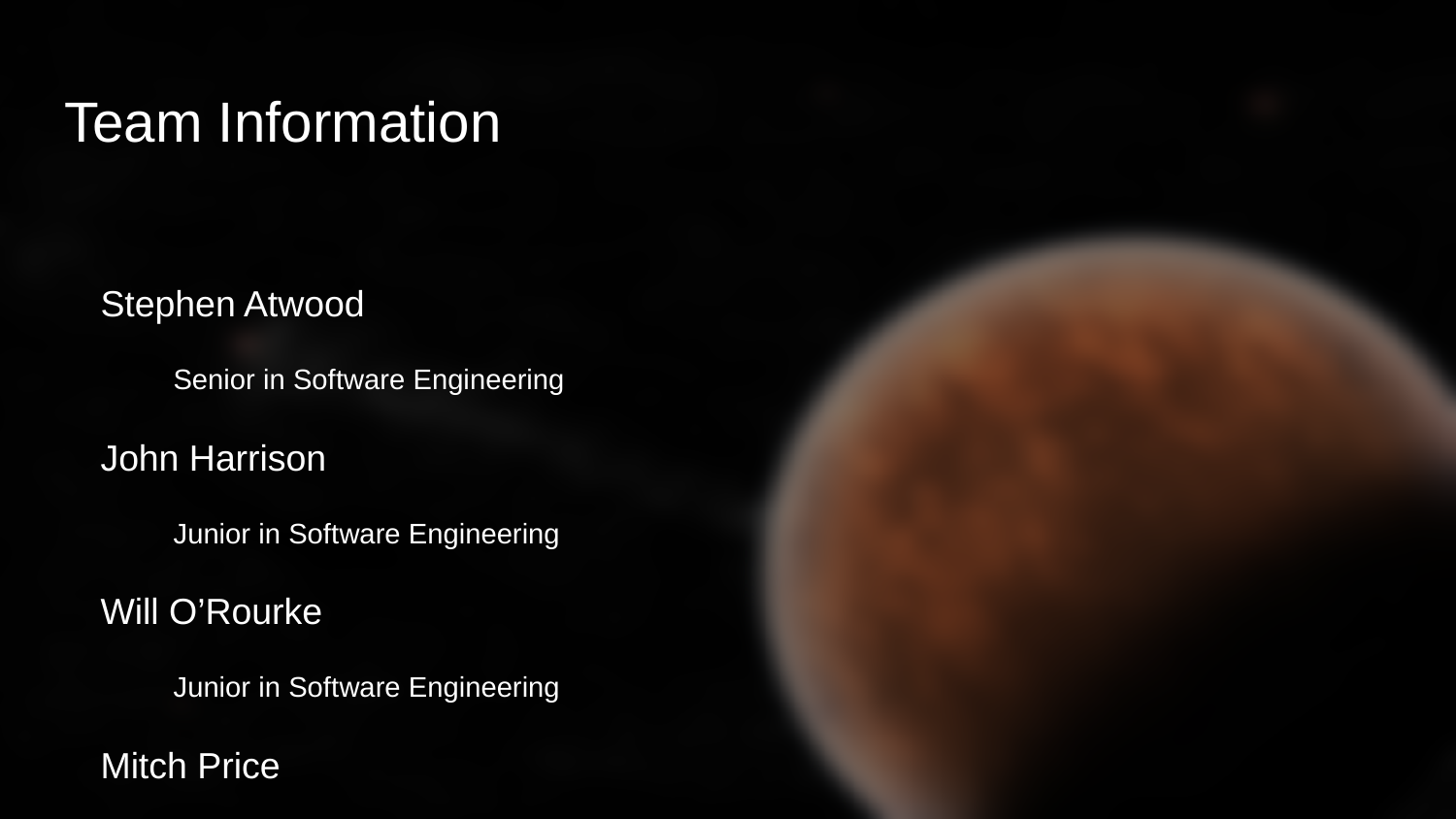

# Team Information

Stephen Atwood
Senior in Software Engineering
John Harrison
Junior in Software Engineering
Will O’Rourke
Junior in Software Engineering
Mitch Price
Junior in Software Engineering